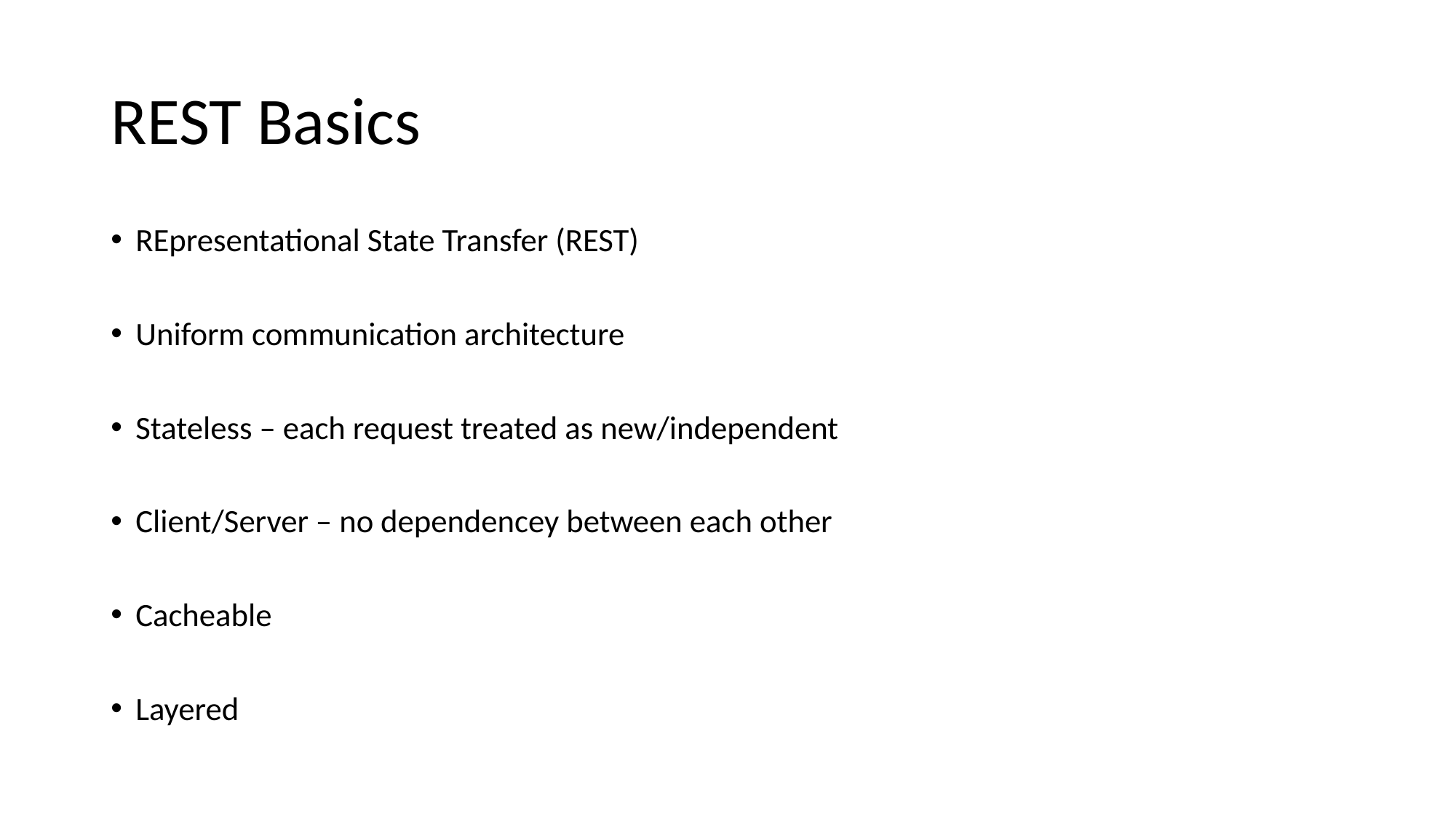

# REST Basics
REpresentational State Transfer (REST)

Uniform communication architecture

Stateless – each request treated as new/independent

Client/Server – no dependencey between each other

Cacheable

Layered